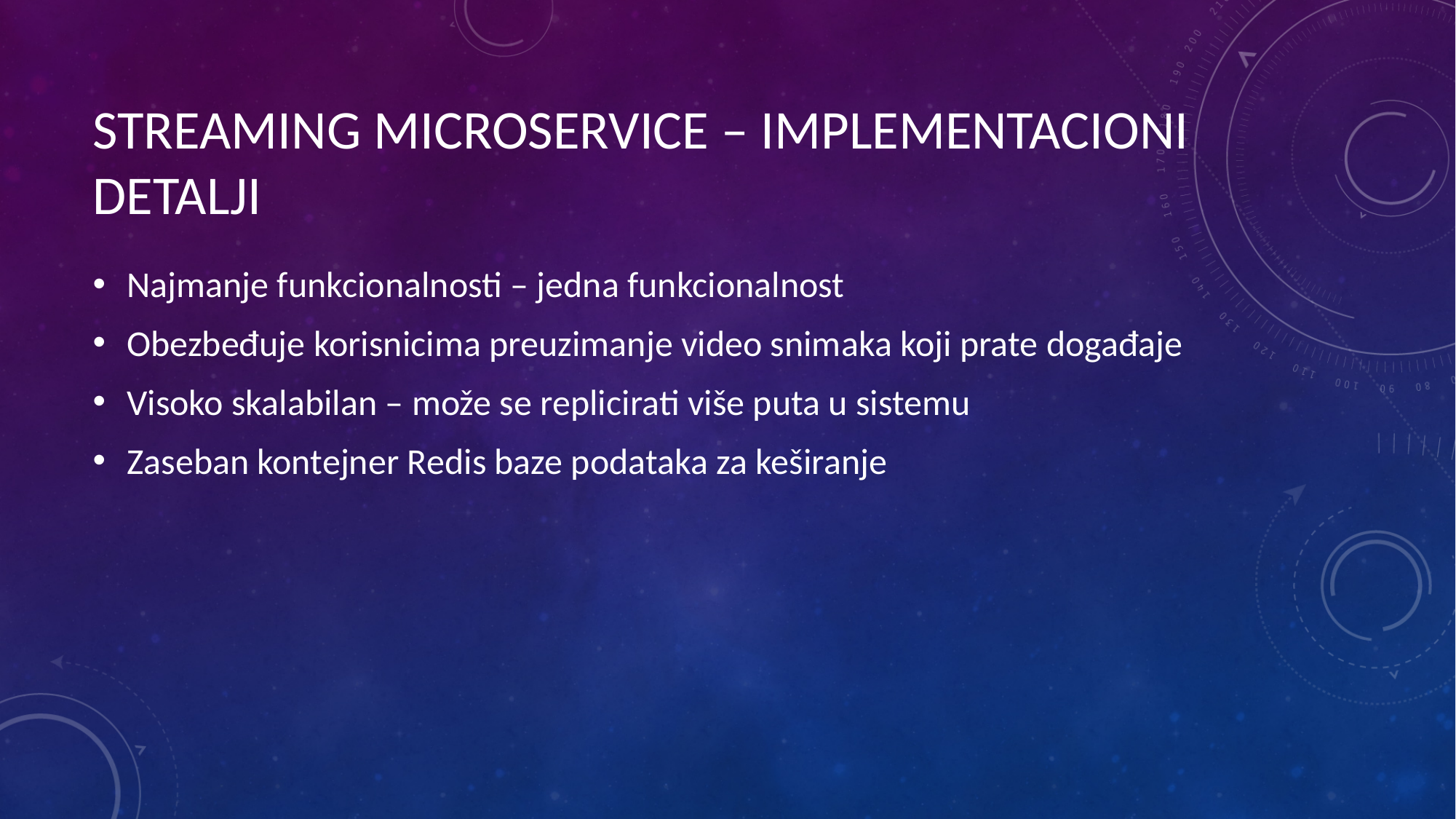

# Streaming microservice – implementacioni detalji
Najmanje funkcionalnosti – jedna funkcionalnost
Obezbeđuje korisnicima preuzimanje video snimaka koji prate događaje
Visoko skalabilan – može se replicirati više puta u sistemu
Zaseban kontejner Redis baze podataka za keširanje